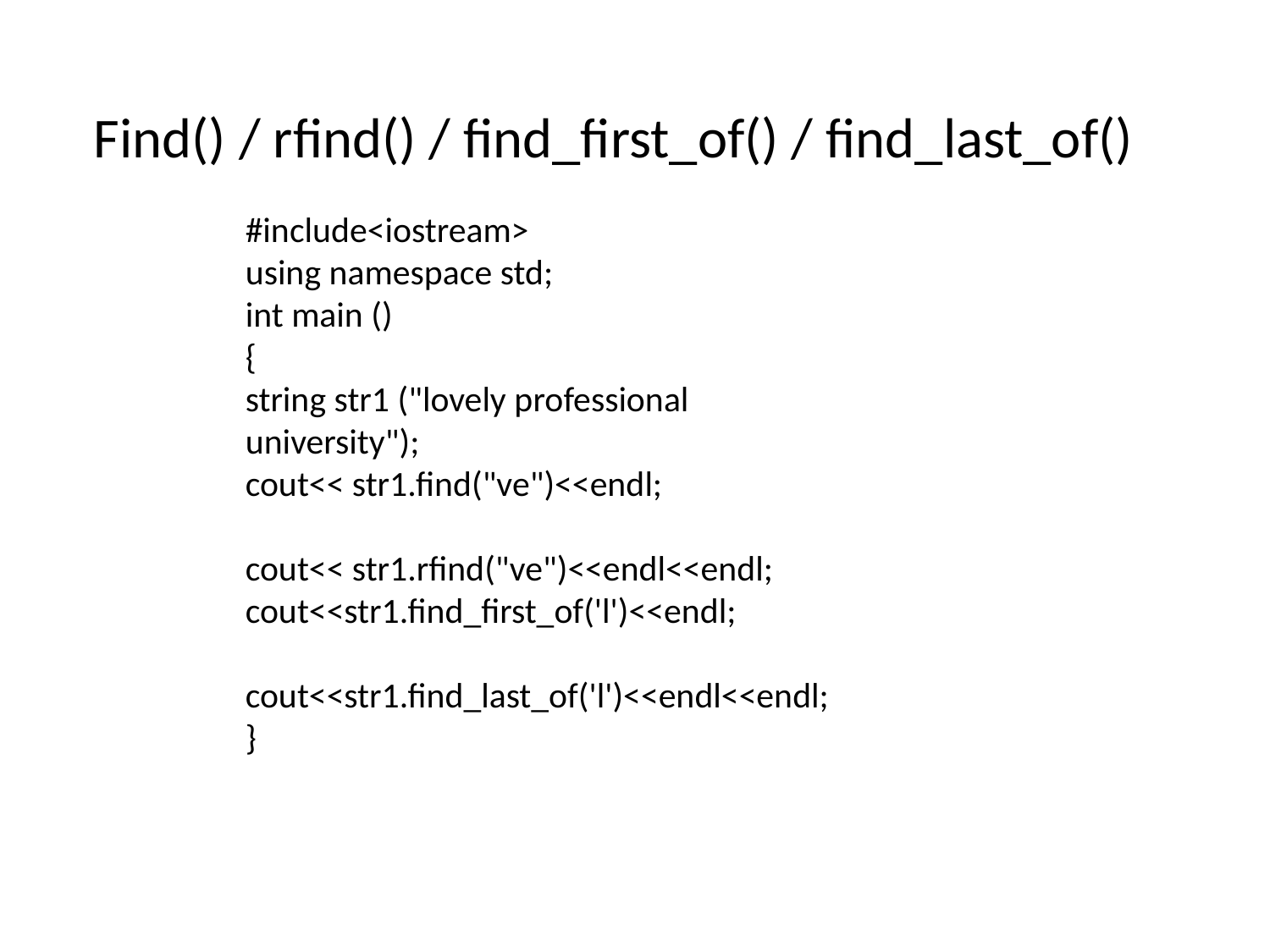

Find() / rfind() / find_first_of() / find_last_of()
#include<iostream>
using namespace std;
int main ()
{
string str1 ("lovely professional university");
cout<< str1.find("ve")<<endl;

cout<< str1.rfind("ve")<<endl<<endl;
cout<<str1.find_first_of('l')<<endl;

cout<<str1.find_last_of('l')<<endl<<endl;
}